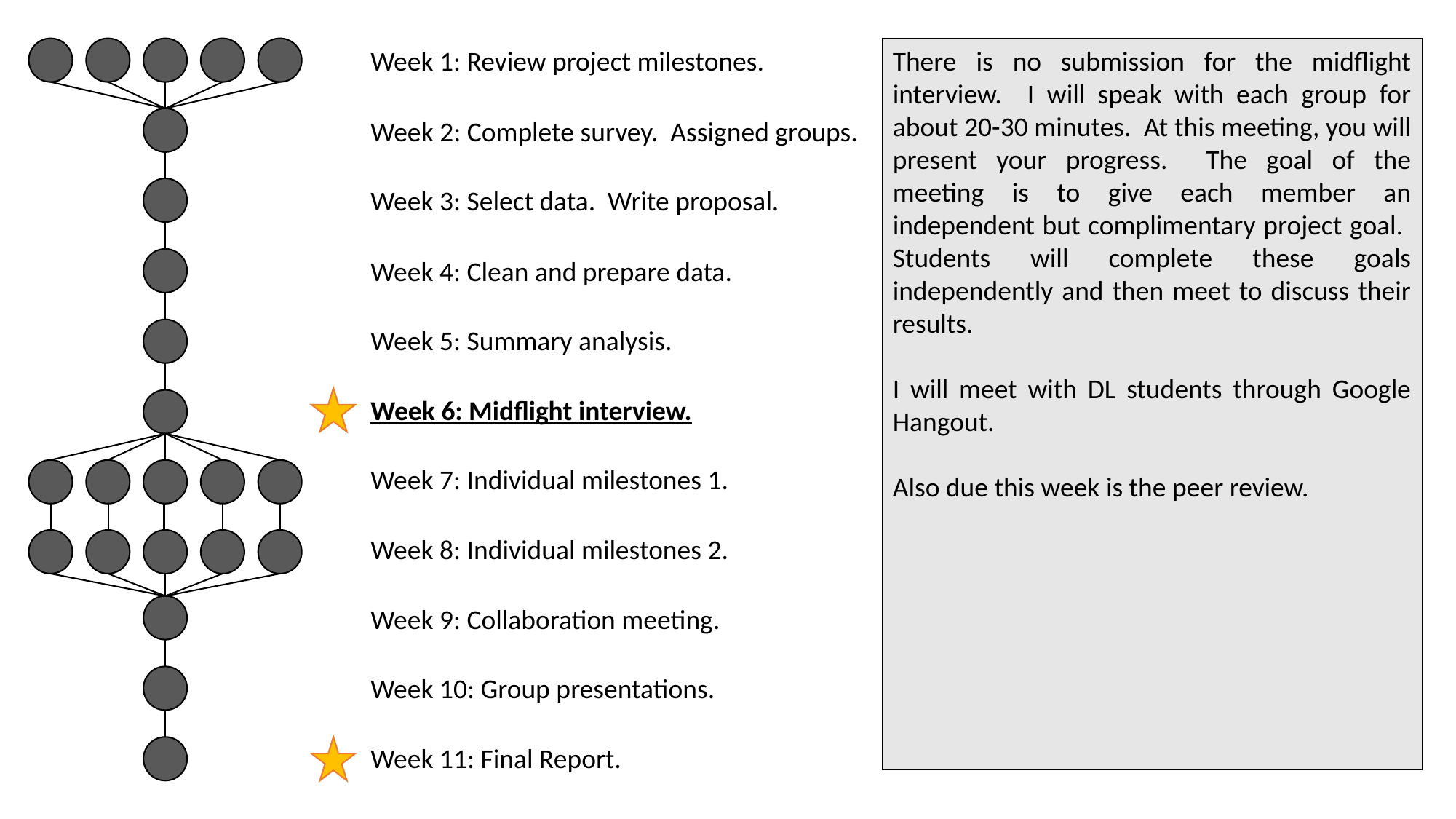

Week 1: Review project milestones.
There is no submission for the midflight interview.  I will speak with each group for about 20-30 minutes.  At this meeting, you will present your progress.  The goal of the meeting is to give each member an independent but complimentary project goal.  Students will complete these goals independently and then meet to discuss their results.

I will meet with DL students through Google Hangout.

Also due this week is the peer review.

Week 2: Complete survey.  Assigned groups.
Week 3: Select data.  Write proposal.

Week 4: Clean and prepare data.

Week 5: Summary analysis.

Week 6: Midflight interview.

Week 7: Individual milestones 1.

Week 8: Individual milestones 2.

Week 9: Collaboration meeting.
Week 10: Group presentations.

Week 11: Final Report.